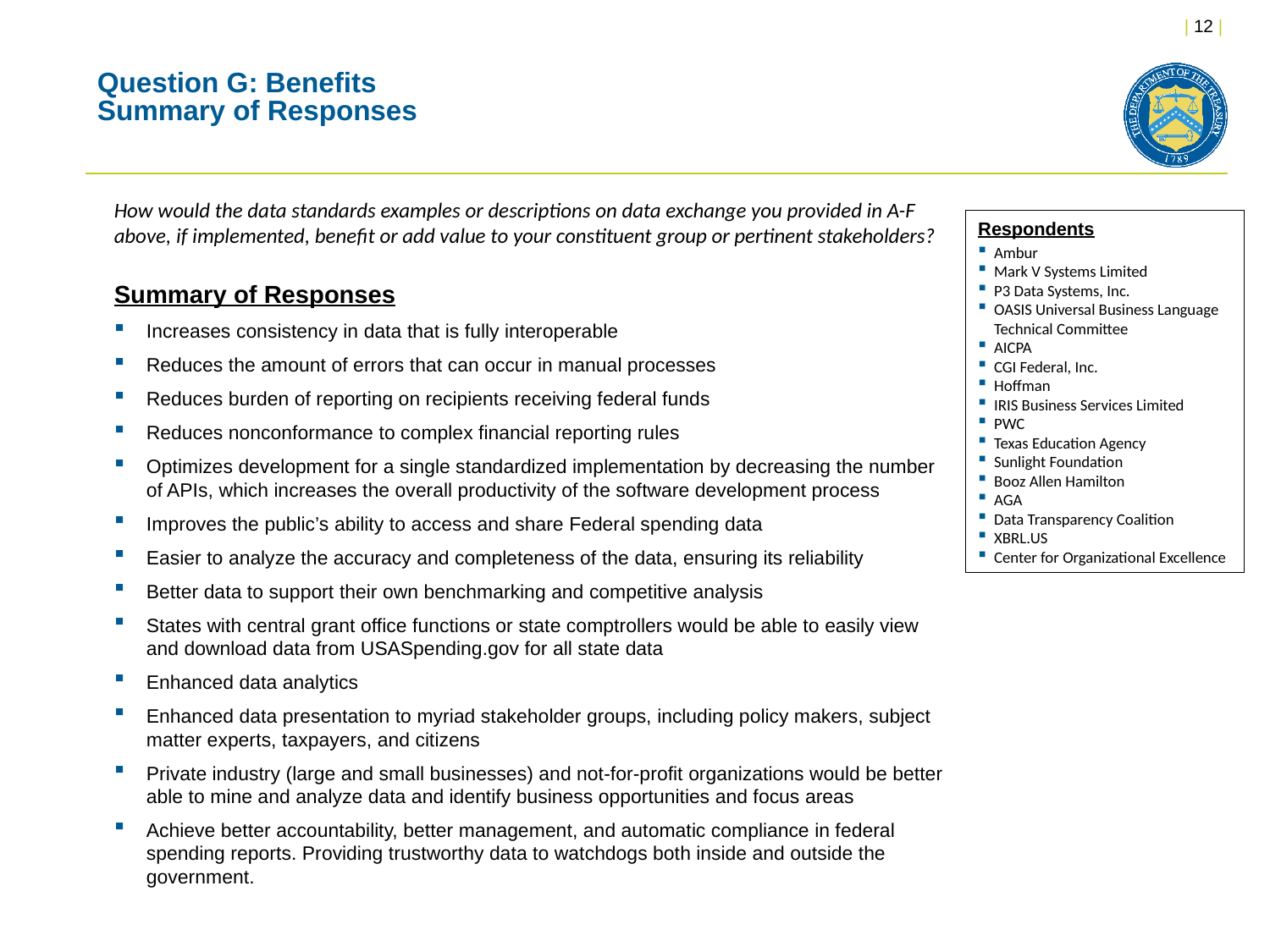

# Question G: Benefits Summary of Responses
How would the data standards examples or descriptions on data exchange you provided in A-F above, if implemented, benefit or add value to your constituent group or pertinent stakeholders?
Respondents
Ambur
Mark V Systems Limited
P3 Data Systems, Inc.
OASIS Universal Business Language Technical Committee
AICPA
CGI Federal, Inc.
Hoffman
IRIS Business Services Limited
PWC
Texas Education Agency
Sunlight Foundation
Booz Allen Hamilton
AGA
Data Transparency Coalition
XBRL.US
Center for Organizational Excellence
Summary of Responses
Increases consistency in data that is fully interoperable
Reduces the amount of errors that can occur in manual processes
Reduces burden of reporting on recipients receiving federal funds
Reduces nonconformance to complex financial reporting rules
Optimizes development for a single standardized implementation by decreasing the number of APIs, which increases the overall productivity of the software development process
Improves the public’s ability to access and share Federal spending data
Easier to analyze the accuracy and completeness of the data, ensuring its reliability
Better data to support their own benchmarking and competitive analysis
States with central grant office functions or state comptrollers would be able to easily view and download data from USASpending.gov for all state data
Enhanced data analytics
Enhanced data presentation to myriad stakeholder groups, including policy makers, subject matter experts, taxpayers, and citizens
Private industry (large and small businesses) and not-for-profit organizations would be better able to mine and analyze data and identify business opportunities and focus areas
Achieve better accountability, better management, and automatic compliance in federal spending reports. Providing trustworthy data to watchdogs both inside and outside the government.